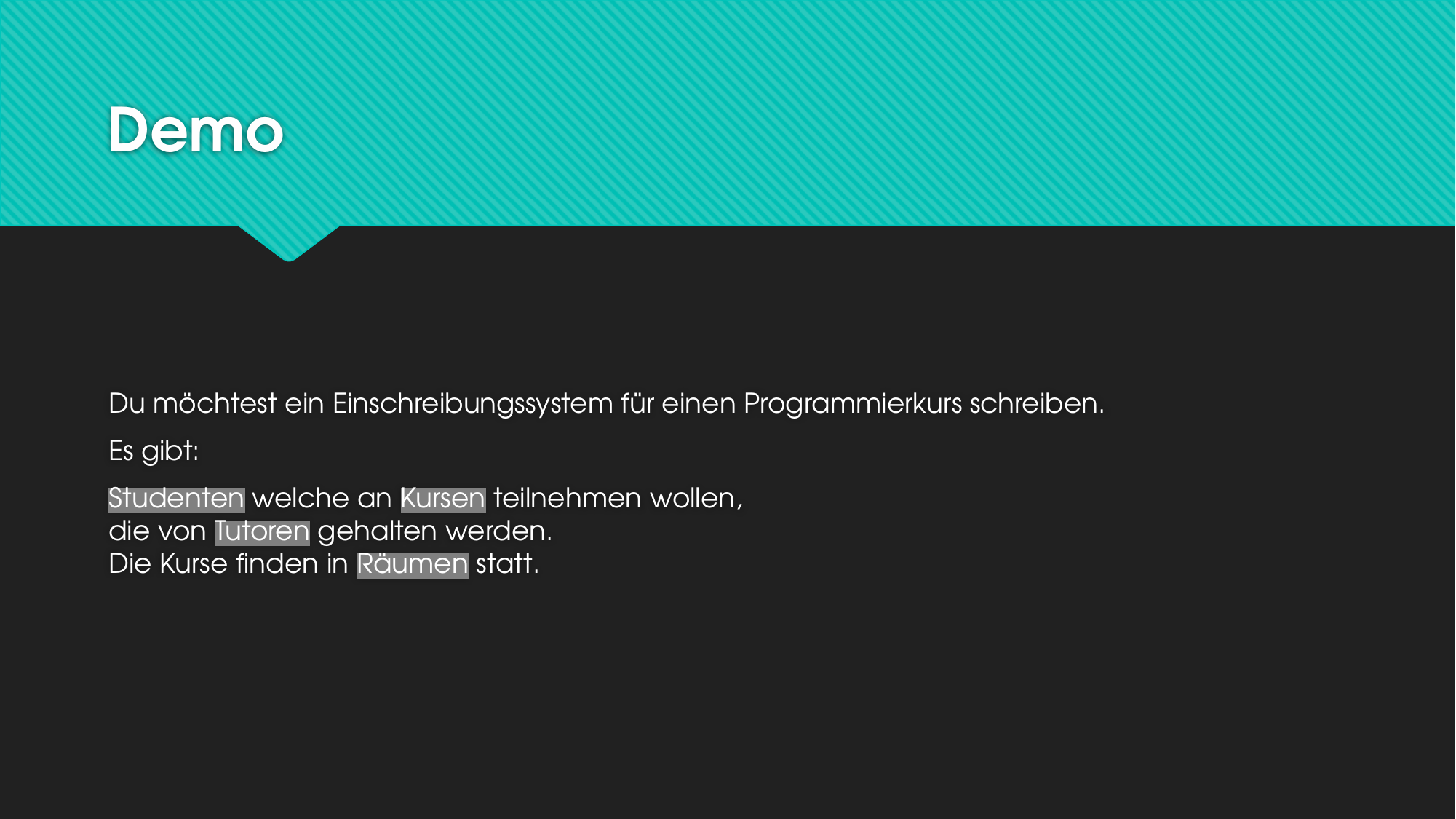

# Demo
Du möchtest ein Einschreibungssystem für einen Programmierkurs schreiben.
Es gibt:
Studenten welche an Kursen teilnehmen wollen,
die von Tutoren gehalten werden.
Die Kurse finden in Räumen statt.